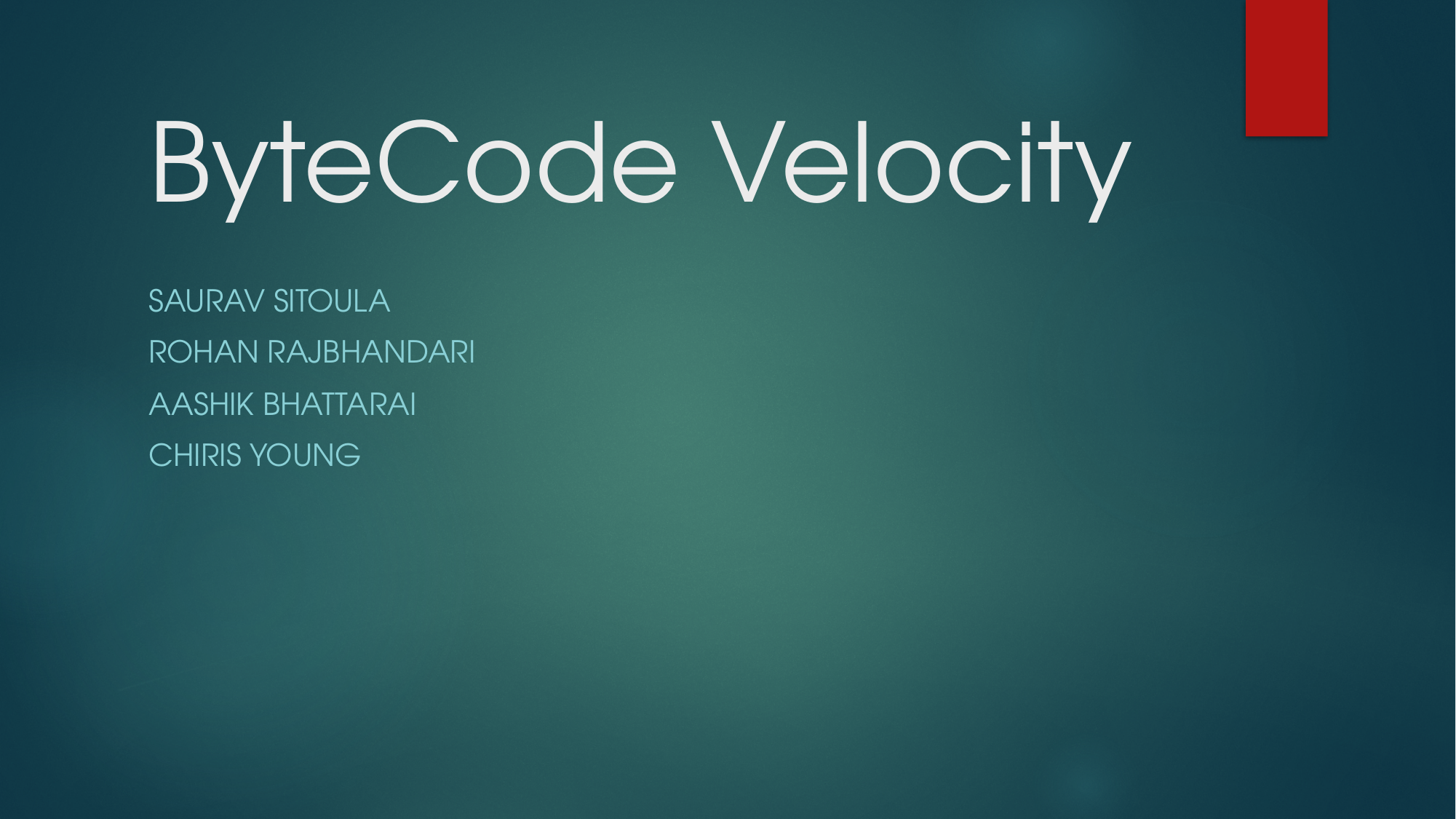

# ByteCode Velocity
Saurav Sitoula
Rohan rajbhandari
Aashik Bhattarai
Chiris young